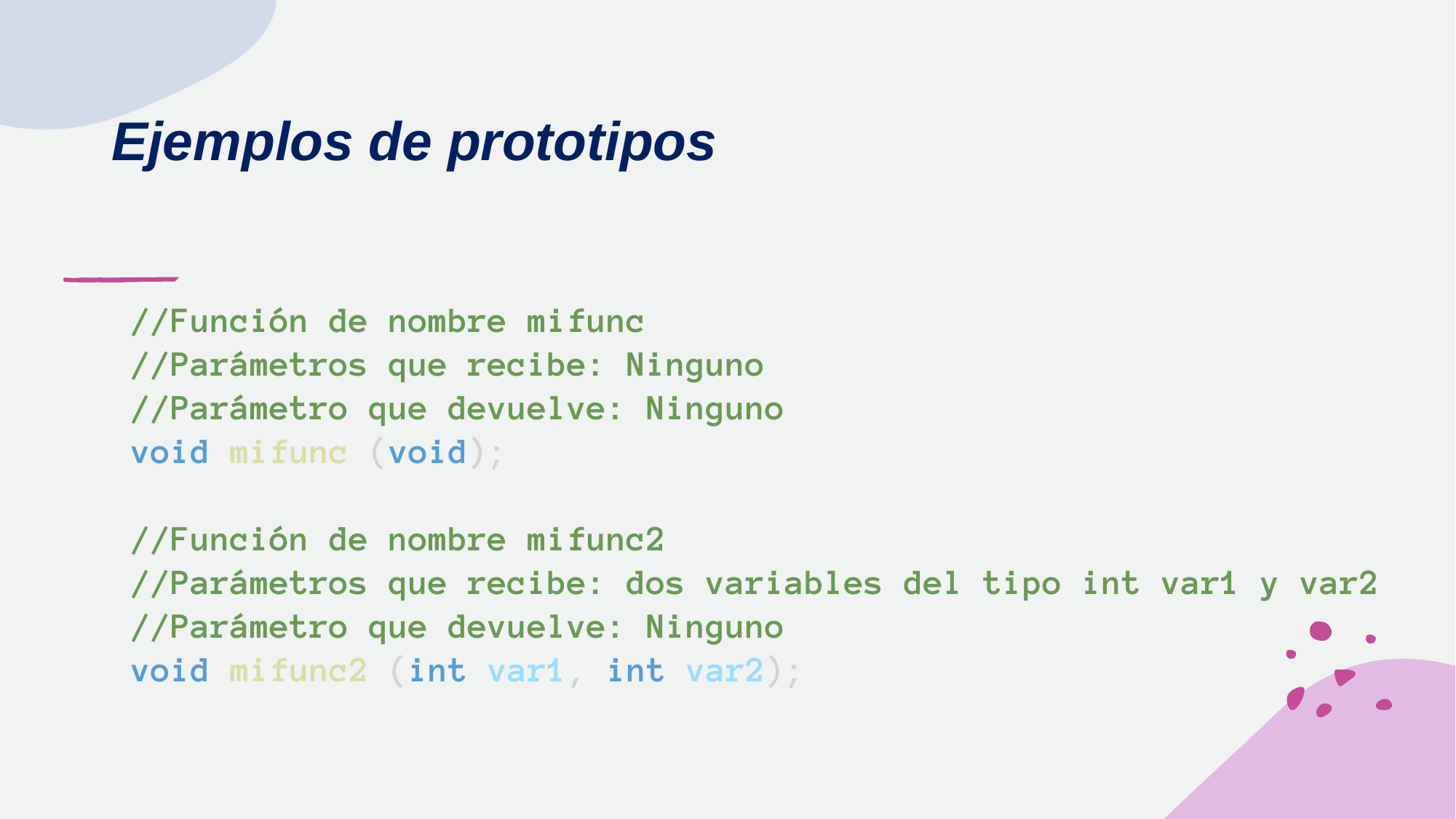

# Ejemplos de prototipos
//Función de nombre mifunc
//Parámetros que recibe: Ninguno
//Parámetro que devuelve: Ninguno
void mifunc (void);
//Función de nombre mifunc2
//Parámetros que recibe: dos variables del tipo int var1 y var2
//Parámetro que devuelve: Ninguno
void mifunc2 (int var1, int var2);